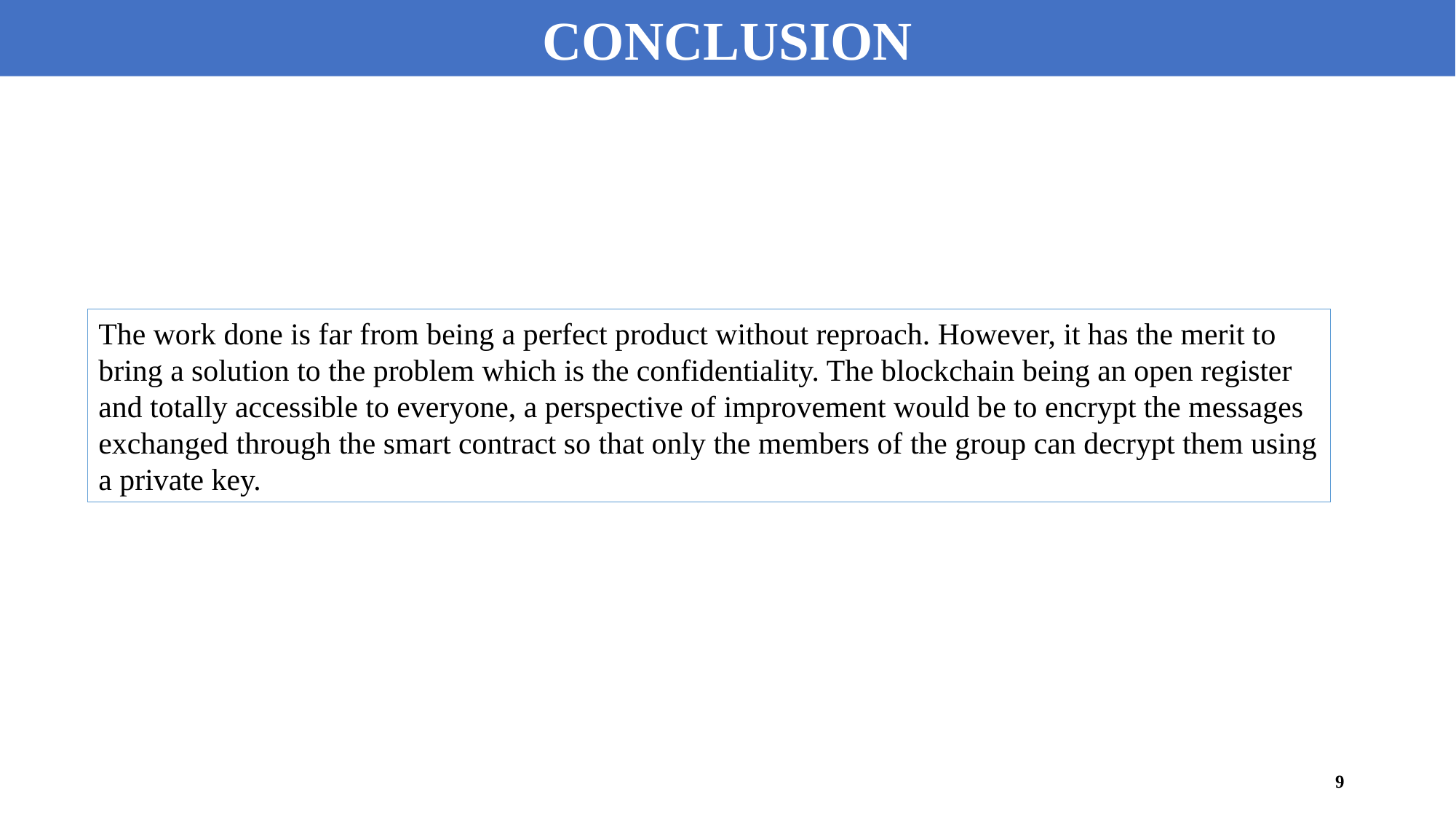

CONCLUSION
The work done is far from being a perfect product without reproach. However, it has the merit to bring a solution to the problem which is the confidentiality. The blockchain being an open register and totally accessible to everyone, a perspective of improvement would be to encrypt the messages exchanged through the smart contract so that only the members of the group can decrypt them using a private key.
9